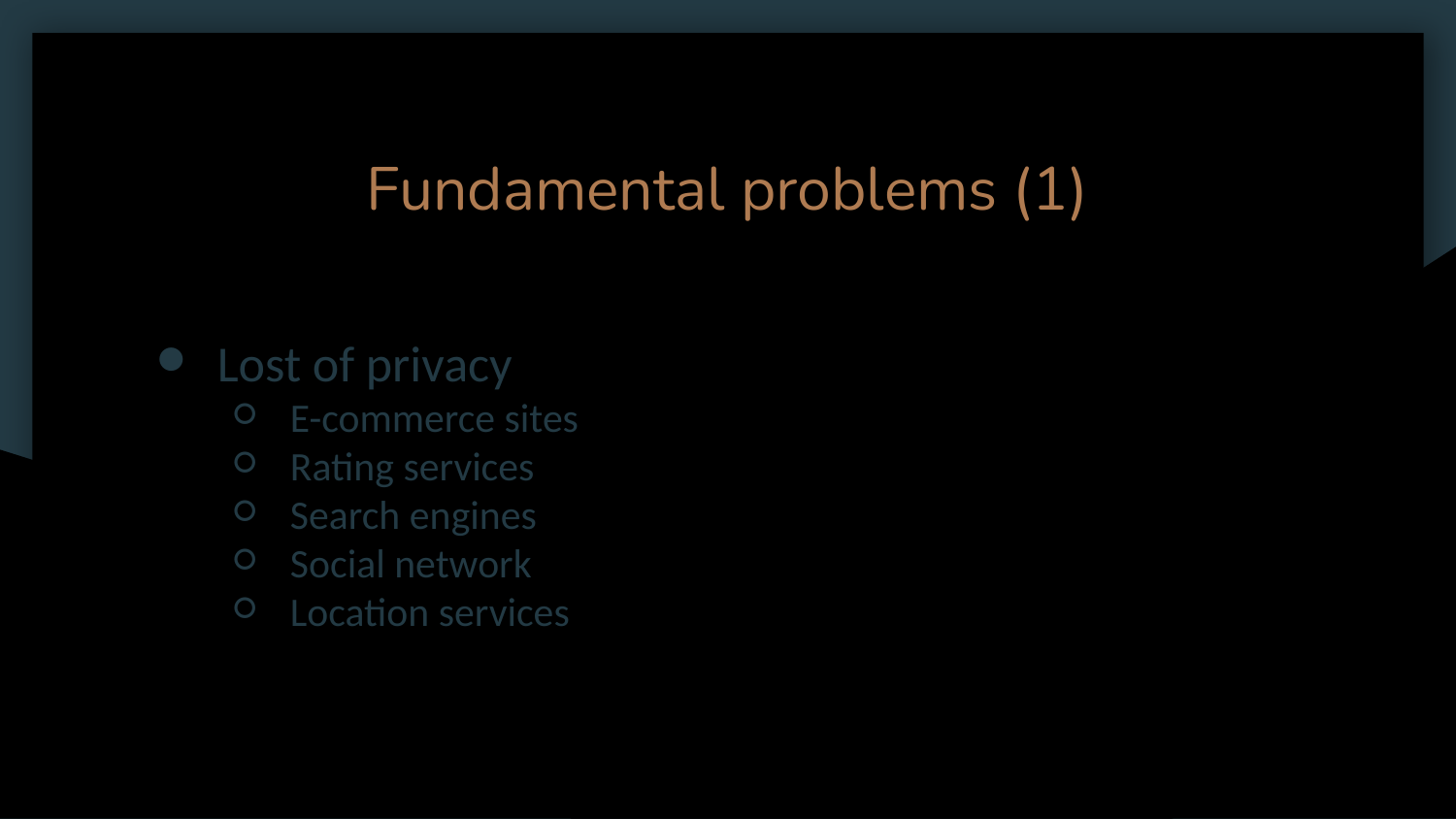

Fundamental problems (1)
Lost of privacy
E-commerce sites
Rating services
Search engines
Social network
Location services